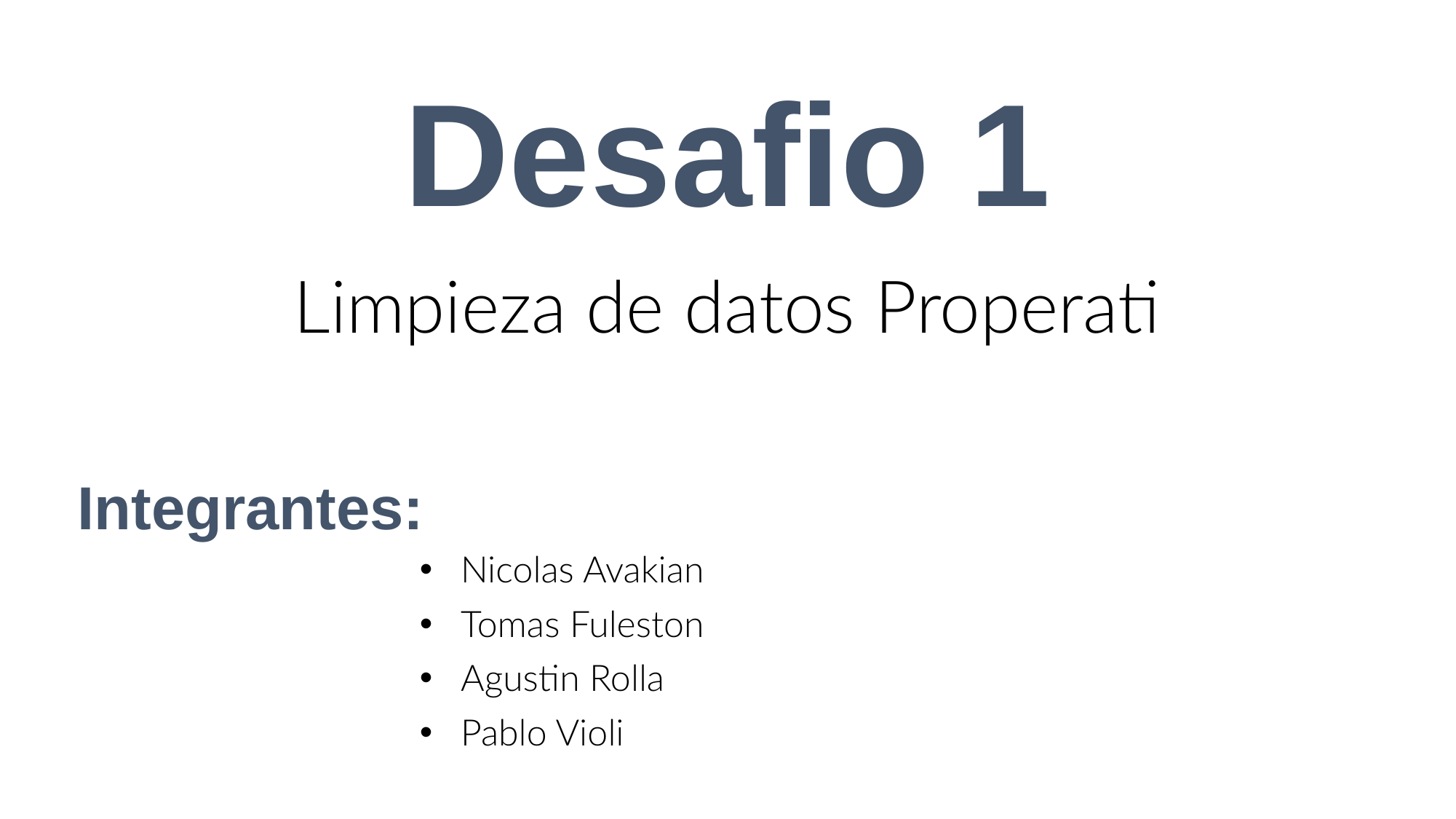

# Desafio 1
Limpieza de datos Properati
Integrantes:
Nicolas Avakian
Tomas Fuleston
Agustin Rolla
Pablo Violi